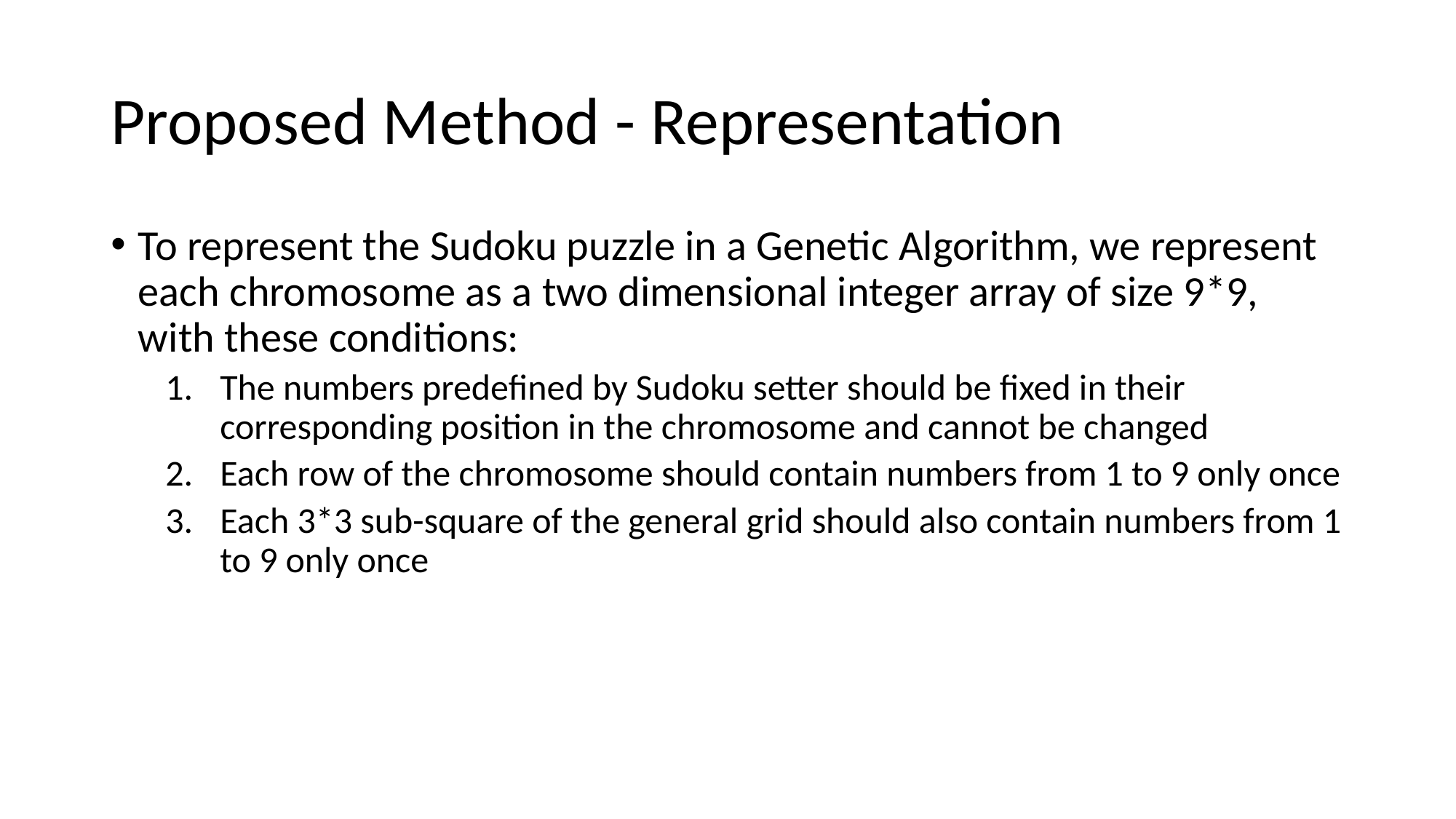

# Proposed Method - Representation
To represent the Sudoku puzzle in a Genetic Algorithm, we represent each chromosome as a two dimensional integer array of size 9*9, with these conditions:
The numbers predefined by Sudoku setter should be fixed in their corresponding position in the chromosome and cannot be changed
Each row of the chromosome should contain numbers from 1 to 9 only once
Each 3*3 sub-square of the general grid should also contain numbers from 1 to 9 only once